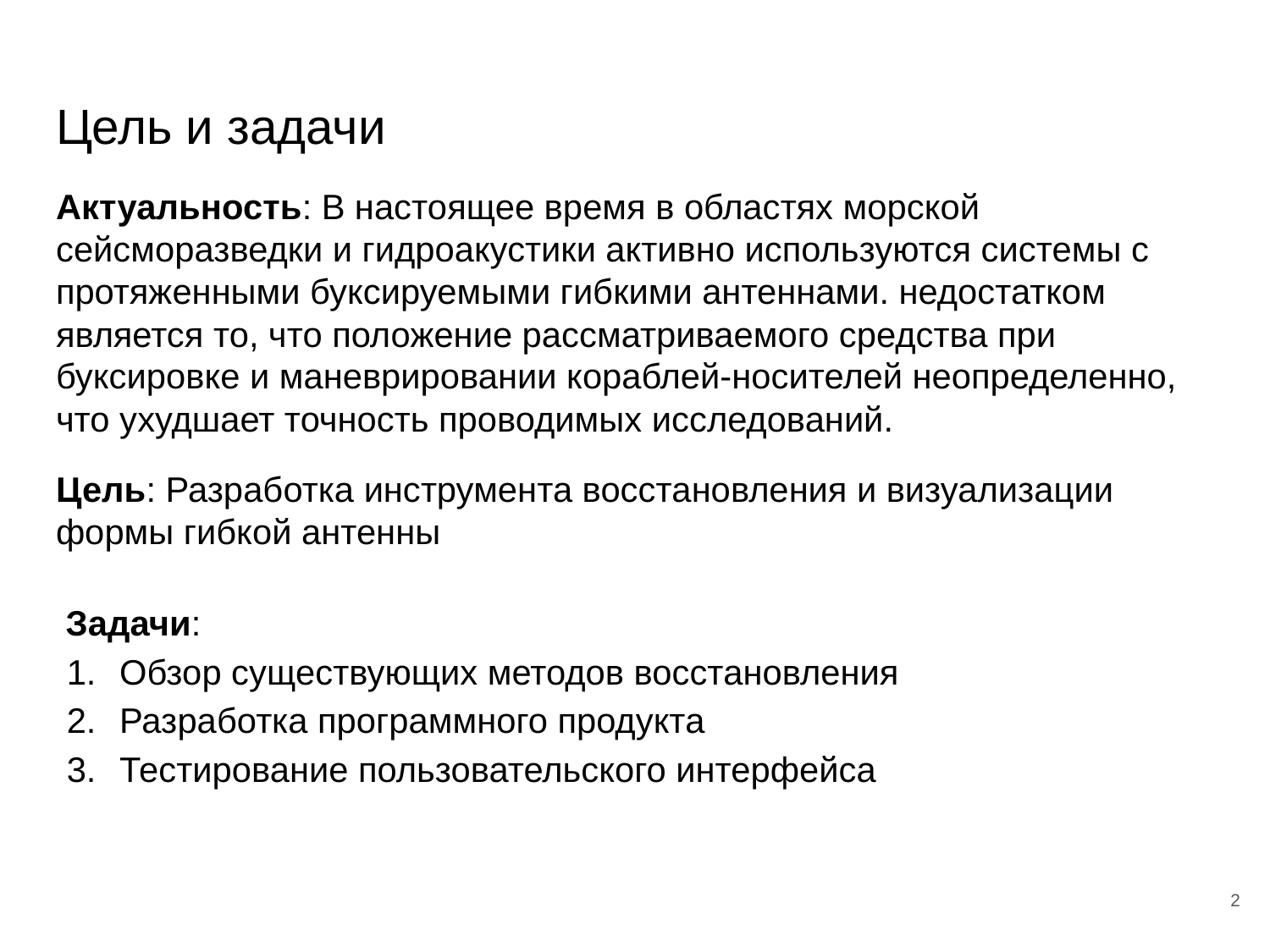

# Цель и задачи
Актуальность: В настоящее время в областях морской сейсморазведки и гидроакустики активно используются системы с протяженными буксируемыми гибкими антеннами. недостатком является то, что положение рассматриваемого средства при буксировке и маневрировании кораблей-носителей неопределенно, что ухудшает точность проводимых исследований.
Цель: Разработка инструмента восстановления и визуализации формы гибкой антенны
 Задачи:
Обзор существующих методов восстановления
Разработка программного продукта
Тестирование пользовательского интерфейса
2